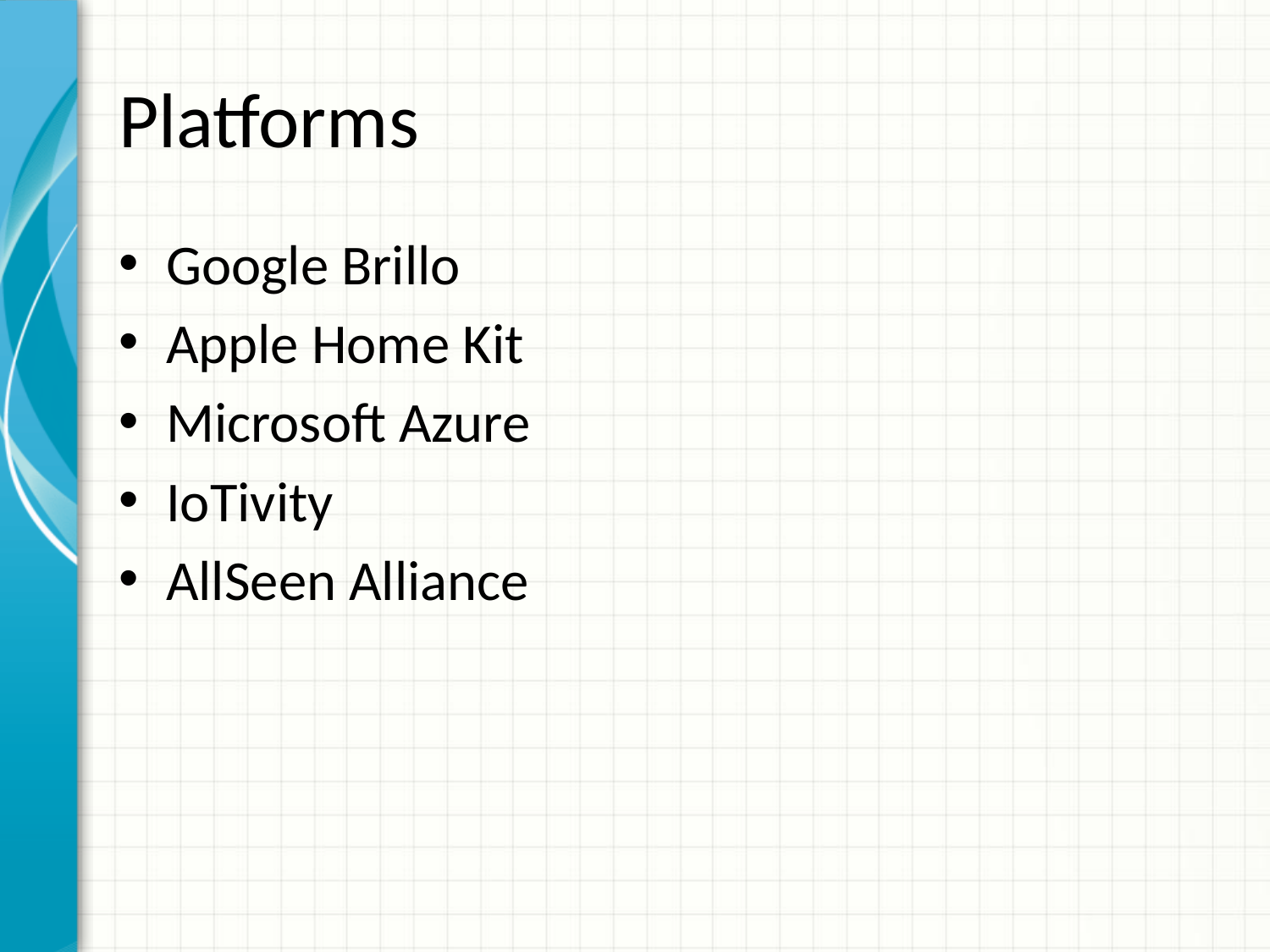

# Platforms
Google Brillo
Apple Home Kit
Microsoft Azure
IoTivity
AllSeen Alliance